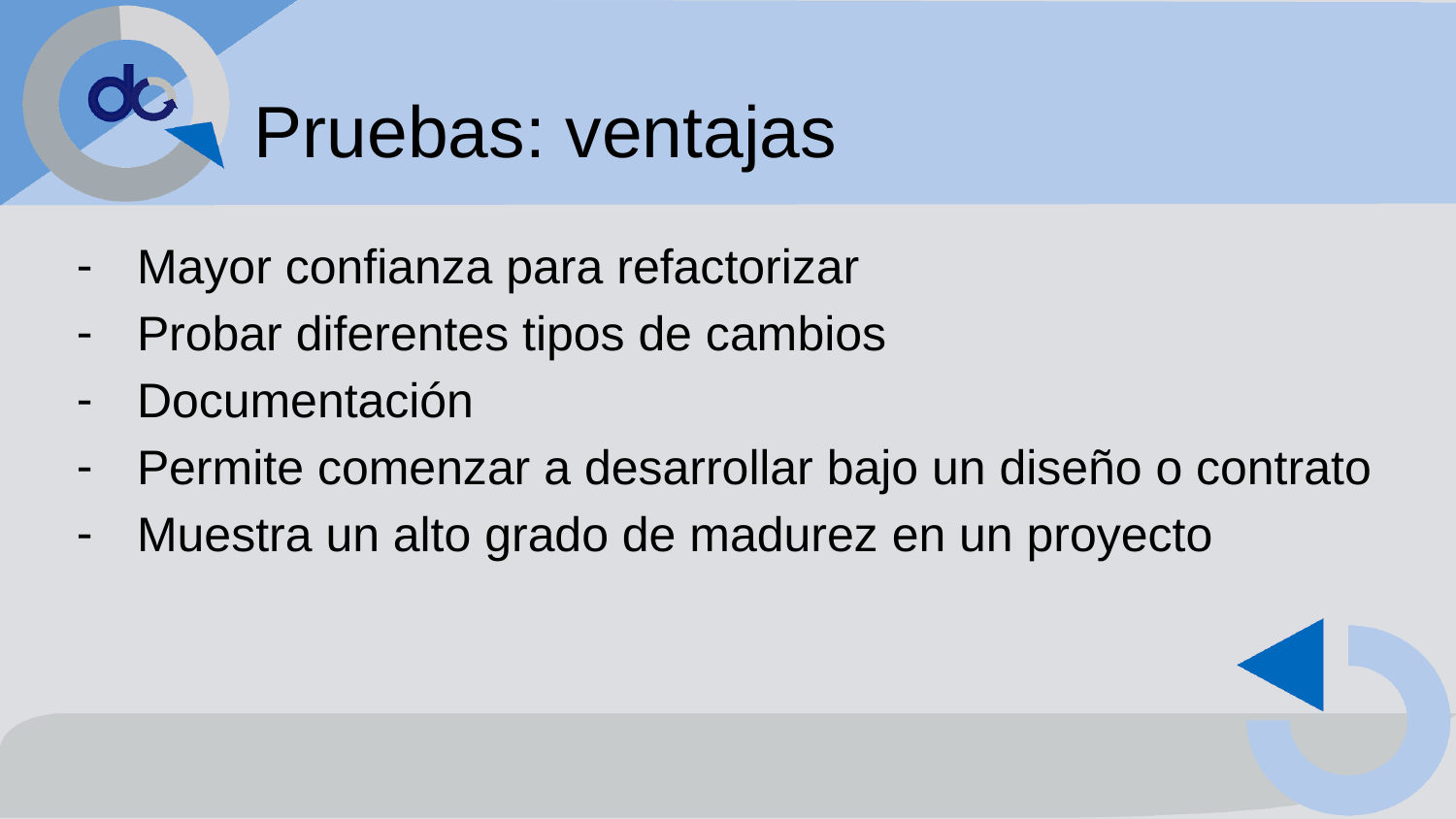

# Pruebas: ventajas
Mayor confianza para refactorizar
Probar diferentes tipos de cambios
Documentación
Permite comenzar a desarrollar bajo un diseño o contrato
Muestra un alto grado de madurez en un proyecto